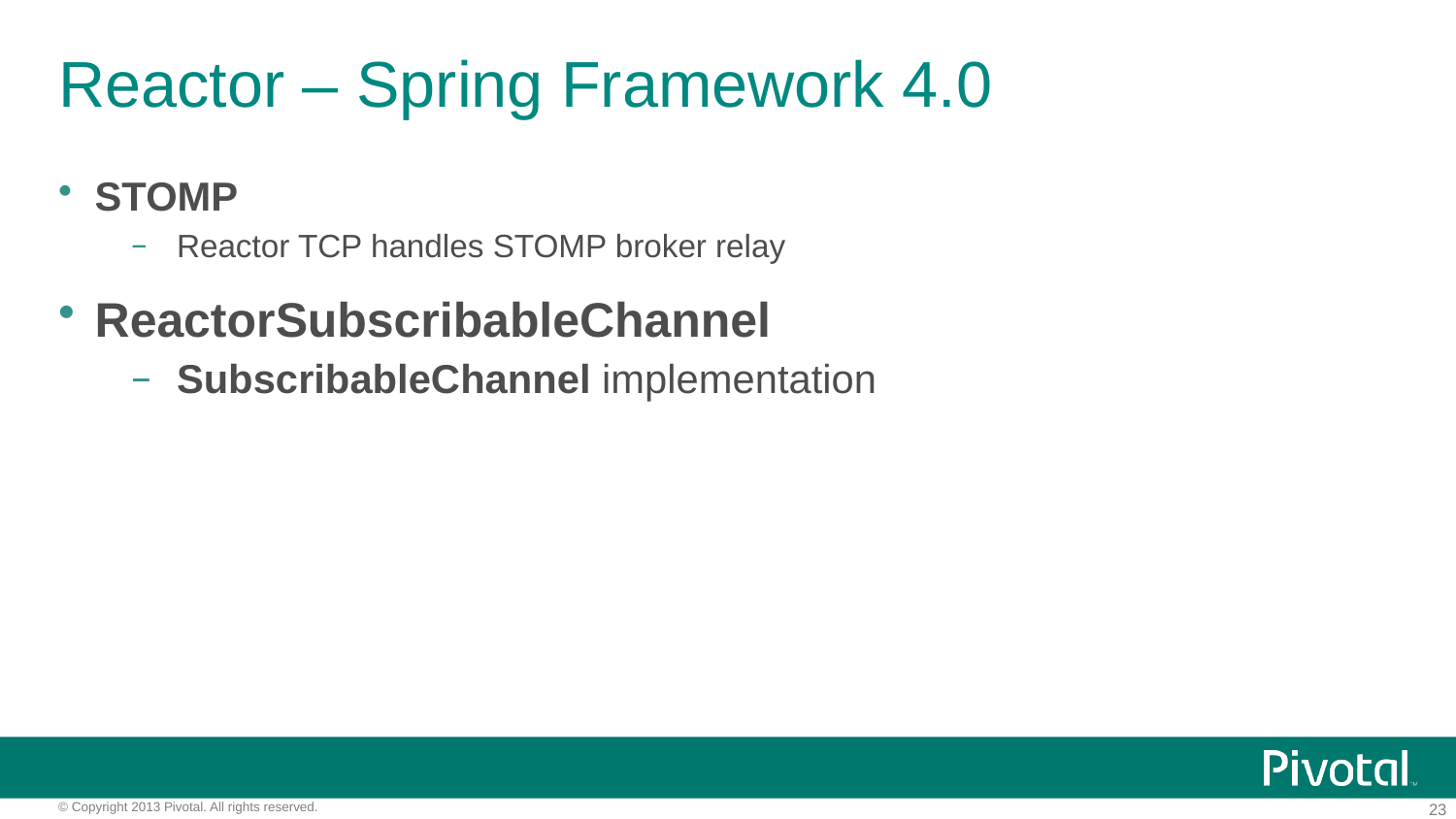

# Reactor – Spring Framework 4.0
STOMP
Reactor TCP handles STOMP broker relay
ReactorSubscribableChannel
SubscribableChannel implementation